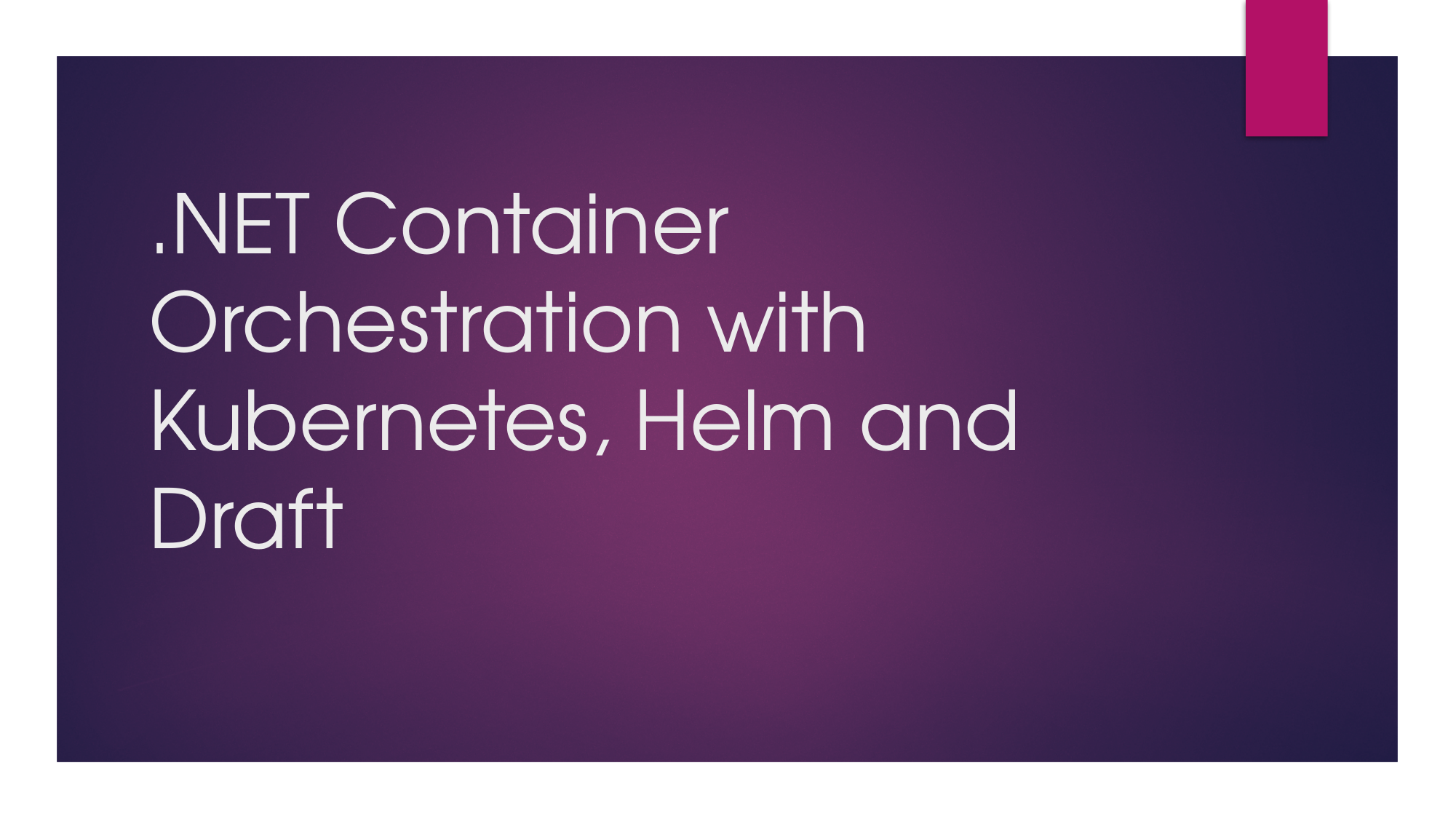

# .NET Container Orchestration with Kubernetes, Helm and Draft